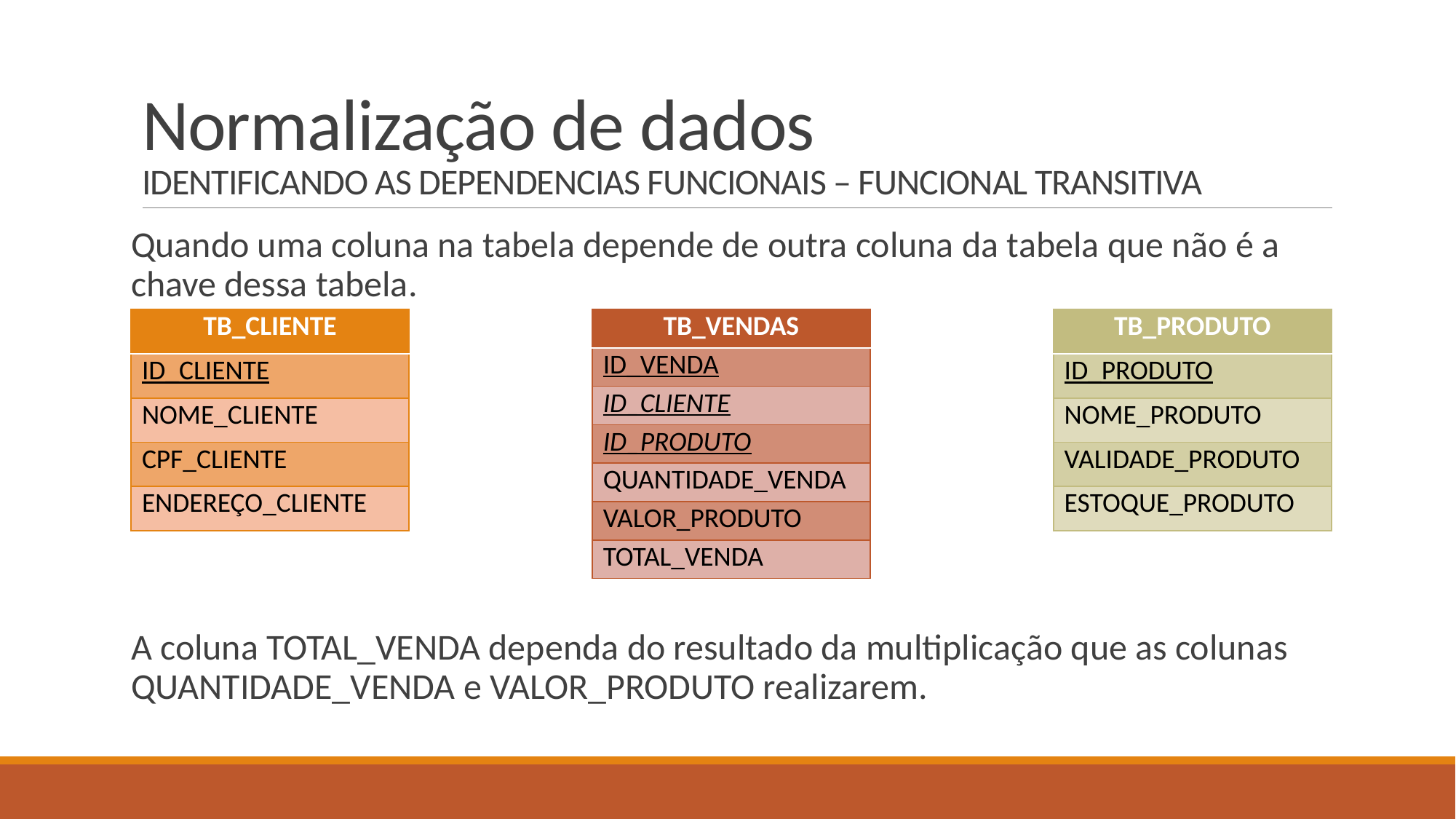

# Normalização de dados IDENTIFICANDO AS DEPENDENCIAS FUNCIONAIS – FUNCIONAL TRANSITIVA
Quando uma coluna na tabela depende de outra coluna da tabela que não é a chave dessa tabela.

A coluna TOTAL_VENDA dependa do resultado da multiplicação que as colunas QUANTIDADE_VENDA e VALOR_PRODUTO realizarem.
| TB\_CLIENTE |
| --- |
| ID\_CLIENTE |
| NOME\_CLIENTE |
| CPF\_CLIENTE |
| ENDEREÇO\_CLIENTE |
| TB\_VENDAS |
| --- |
| ID\_VENDA |
| ID\_CLIENTE |
| ID\_PRODUTO |
| QUANTIDADE\_VENDA |
| VALOR\_PRODUTO |
| TOTAL\_VENDA |
| TB\_PRODUTO |
| --- |
| ID\_PRODUTO |
| NOME\_PRODUTO |
| VALIDADE\_PRODUTO |
| ESTOQUE\_PRODUTO |